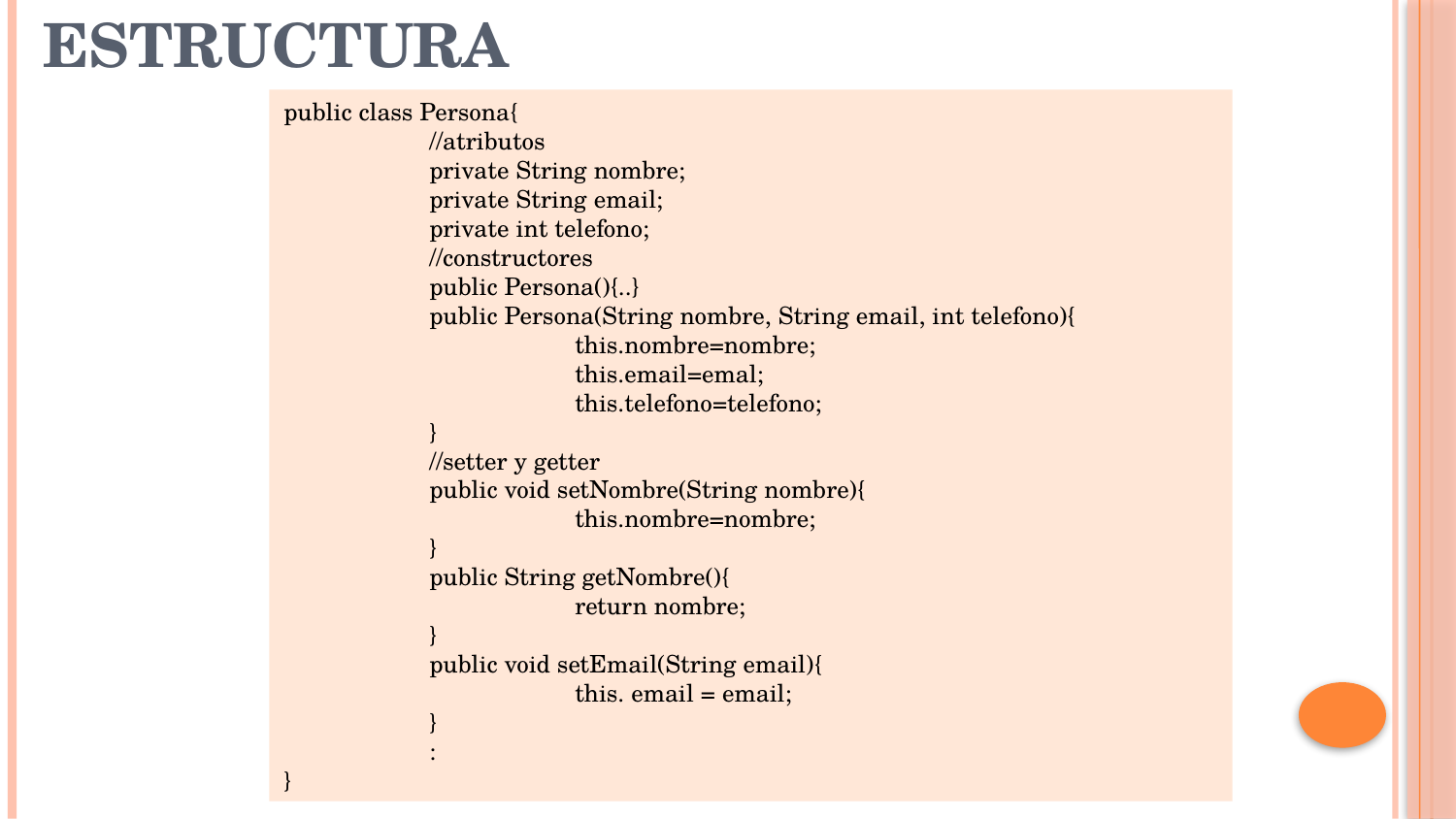

# Estructura

public class Persona{
	//atributos
	private String nombre;
	private String email;
	private int telefono;
	//constructores
	public Persona(){..}
	public Persona(String nombre, String email, int telefono){
		this.nombre=nombre;
		this.email=emal;
		this.telefono=telefono;
	}
	//setter y getter
	public void setNombre(String nombre){
		this.nombre=nombre;
	}
	public String getNombre(){
		return nombre;
	}
	public void setEmail(String email){
		this. email = email;
	}
	:
}